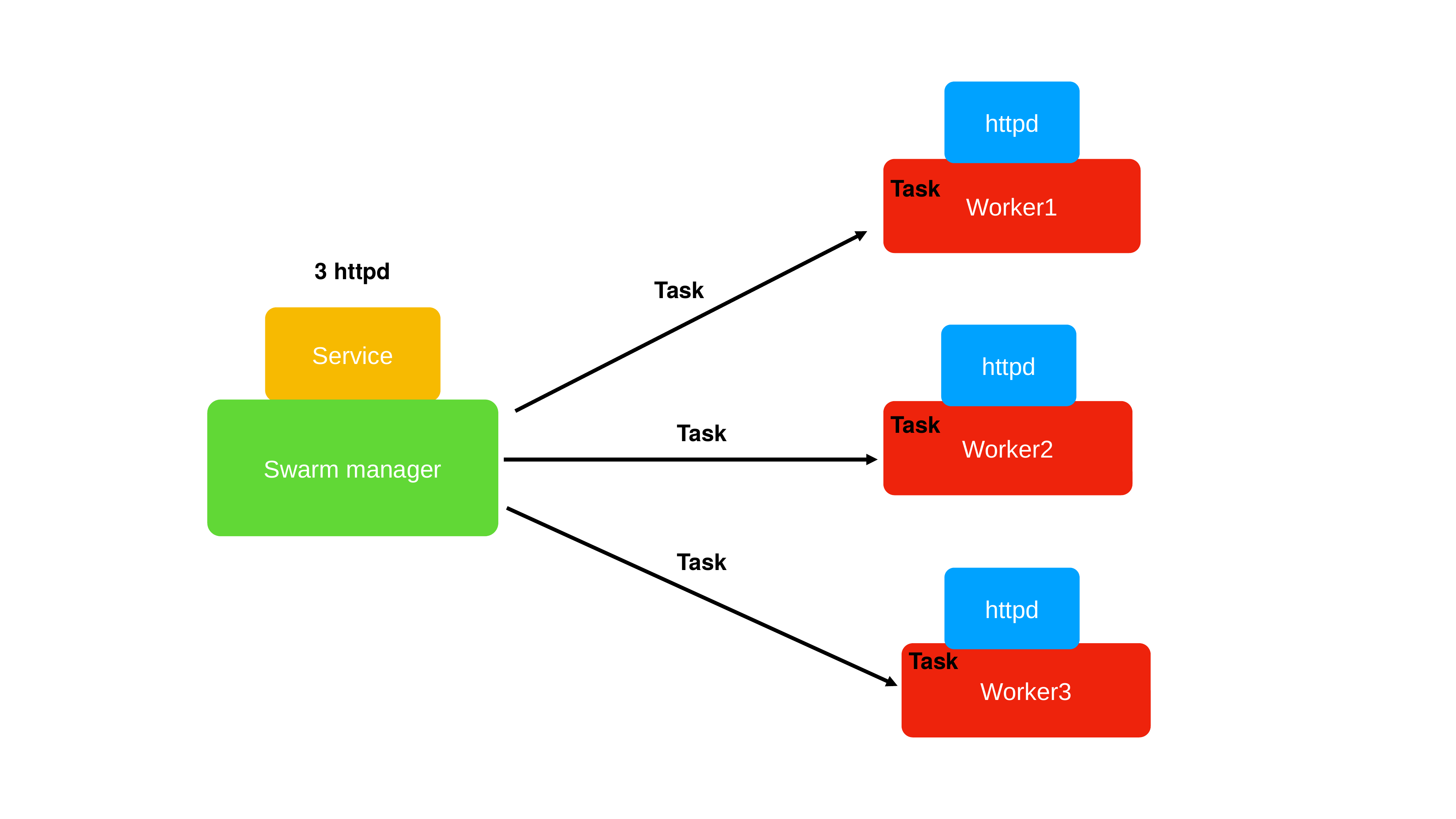

httpd
Worker1
Task

3 httpd
Task
Service
httpd
Swarm manager
Worker2
Task
Task

Task
httpd
Worker3
Task